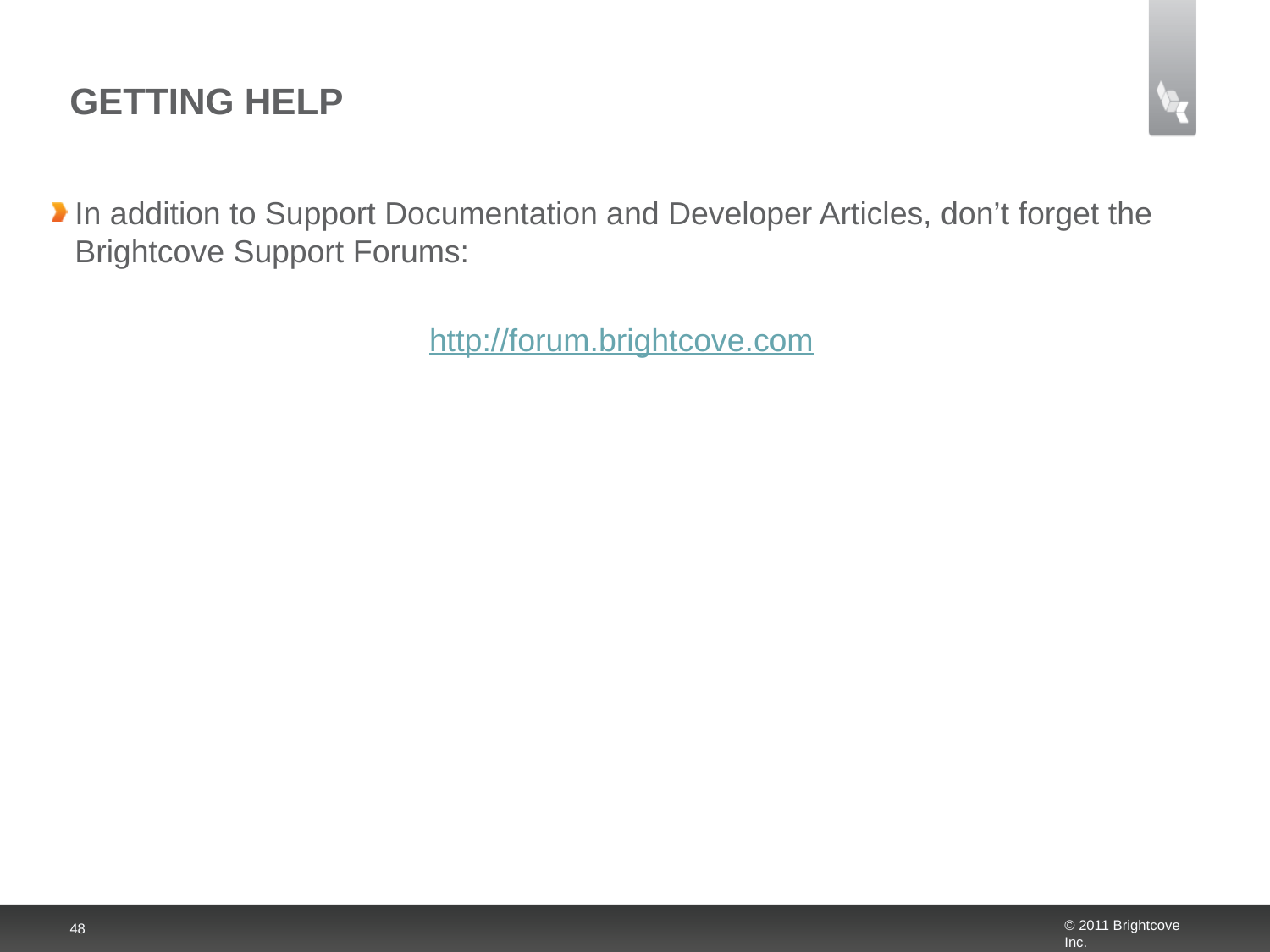

# Getting Help
In addition to Support Documentation and Developer Articles, don’t forget the Brightcove Support Forums:

http://forum.brightcove.com
48